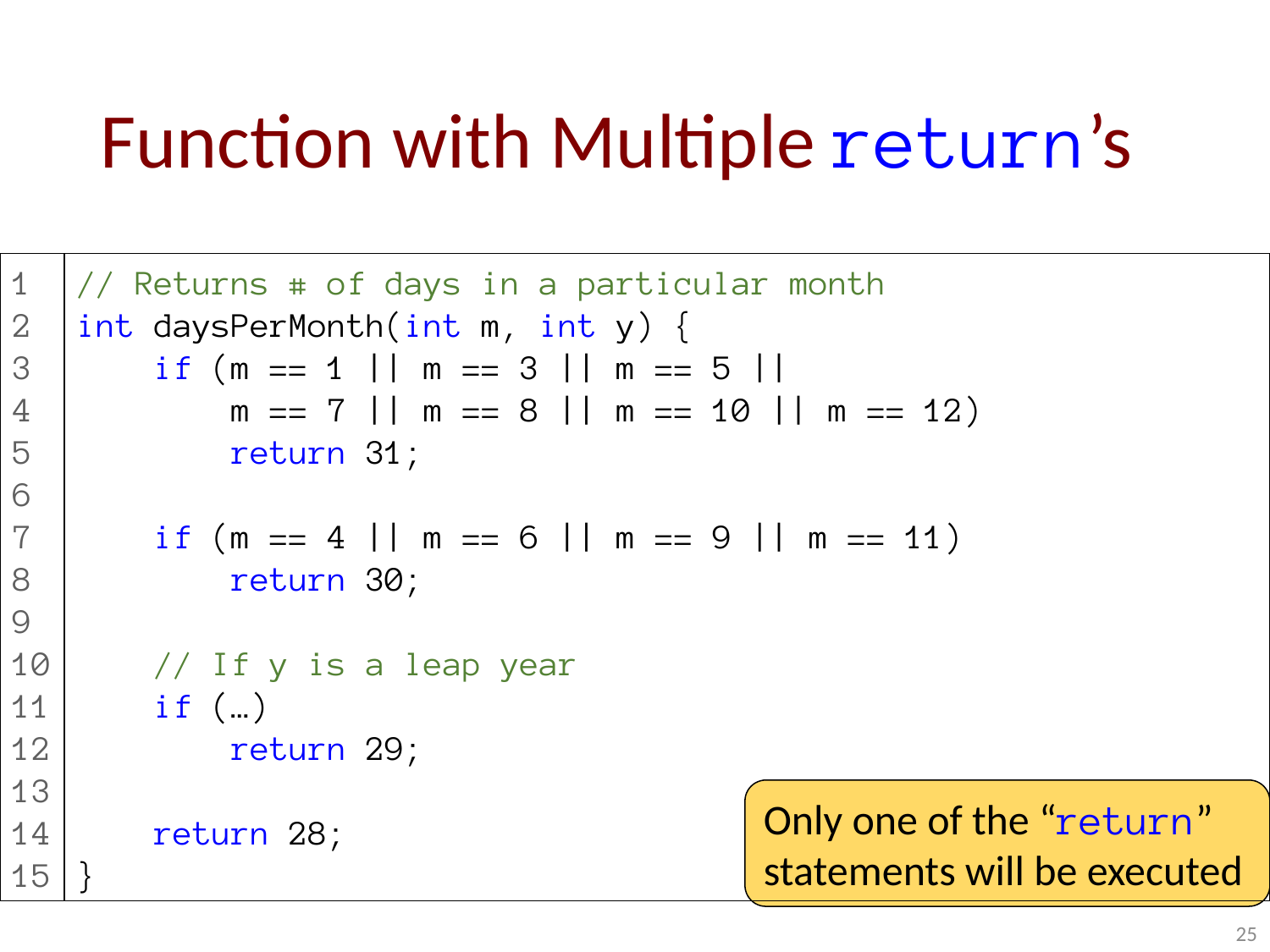

# Function with Multiple return’s
1
2
3
4
5
6
7
8
9
10
11
12
13
14
15
// Returns # of days in a particular month
int daysPerMonth(int m, int y) {
    if (m == 1 || m == 3 || m == 5 ||
        m == 7 || m == 8 || m == 10 || m == 12)
        return 31;

    if (m == 4 || m == 6 || m == 9 || m == 11)
        return 30;

    // If y is a leap year
    if (…)
        return 29;

    return 28;
}
Only one of the “return” statements will be executed
25